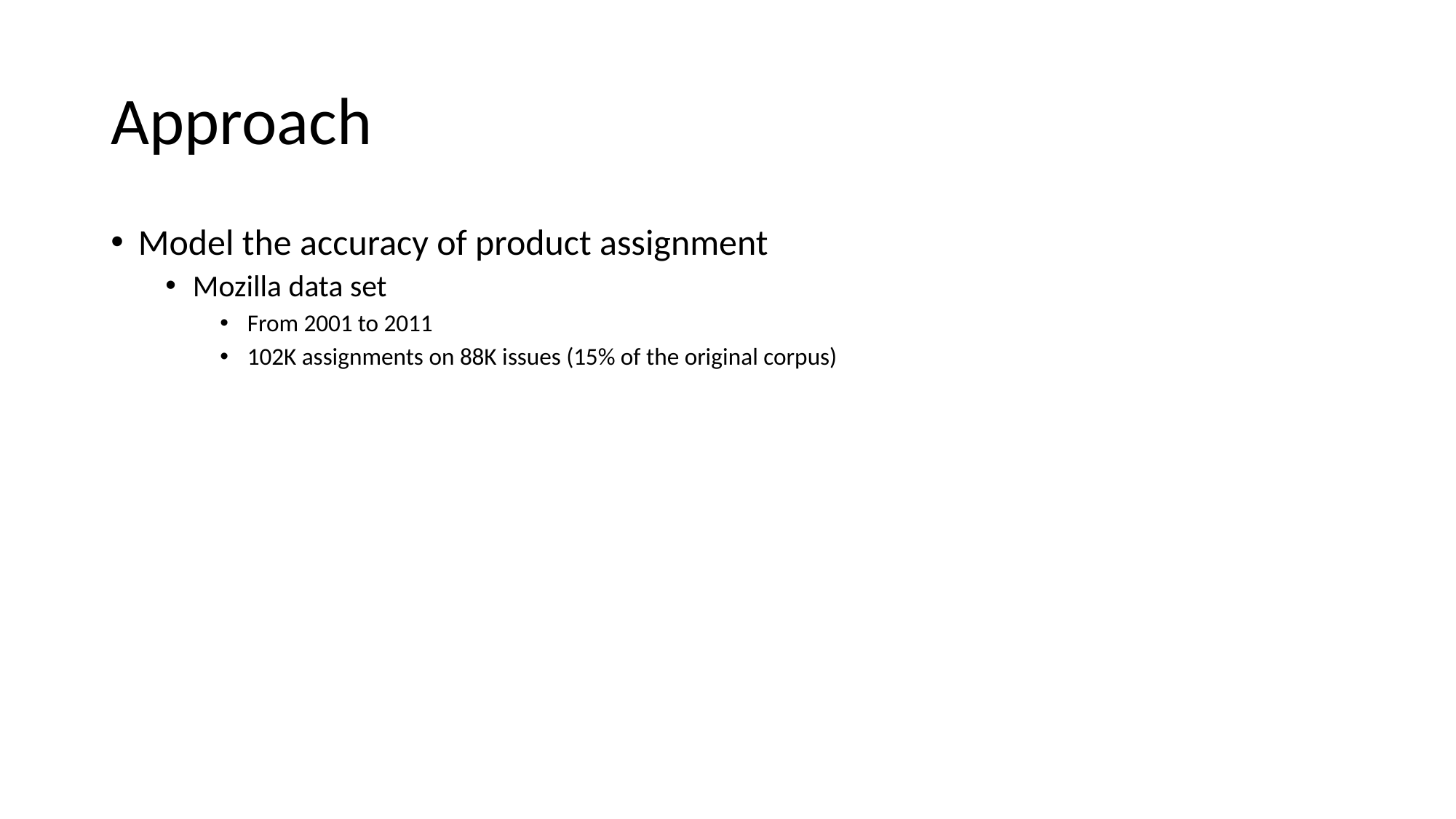

# Approach
Model the accuracy of product assignment
Mozilla data set
From 2001 to 2011
102K assignments on 88K issues (15% of the original corpus)